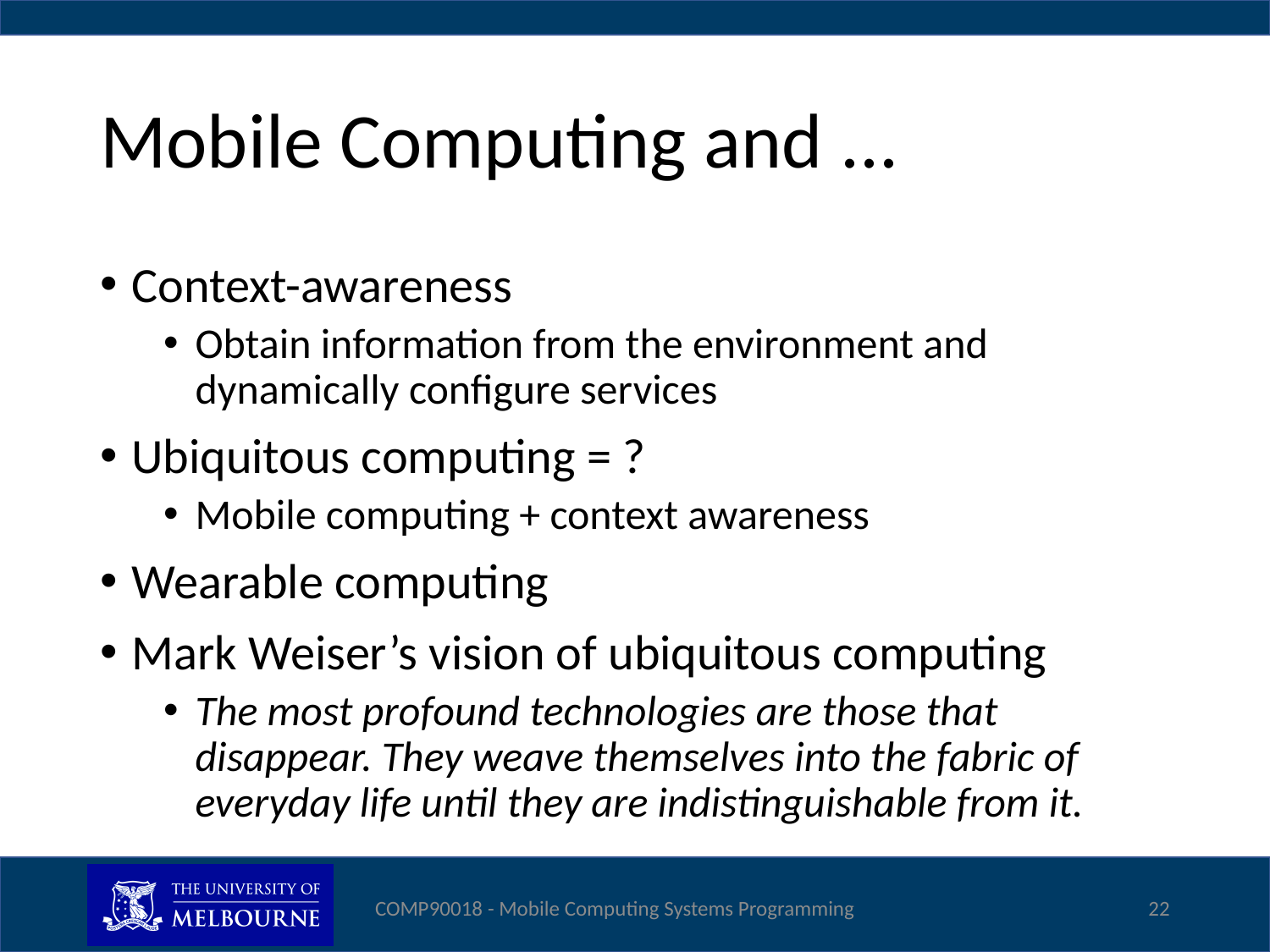

# Mobile Computing and ...
Context-awareness
Obtain information from the environment and dynamically configure services
Ubiquitous computing = ?
Mobile computing + context awareness
Wearable computing
Mark Weiser’s vision of ubiquitous computing
The most profound technologies are those that disappear. They weave themselves into the fabric of everyday life until they are indistinguishable from it.
COMP90018 - Mobile Computing Systems Programming
22